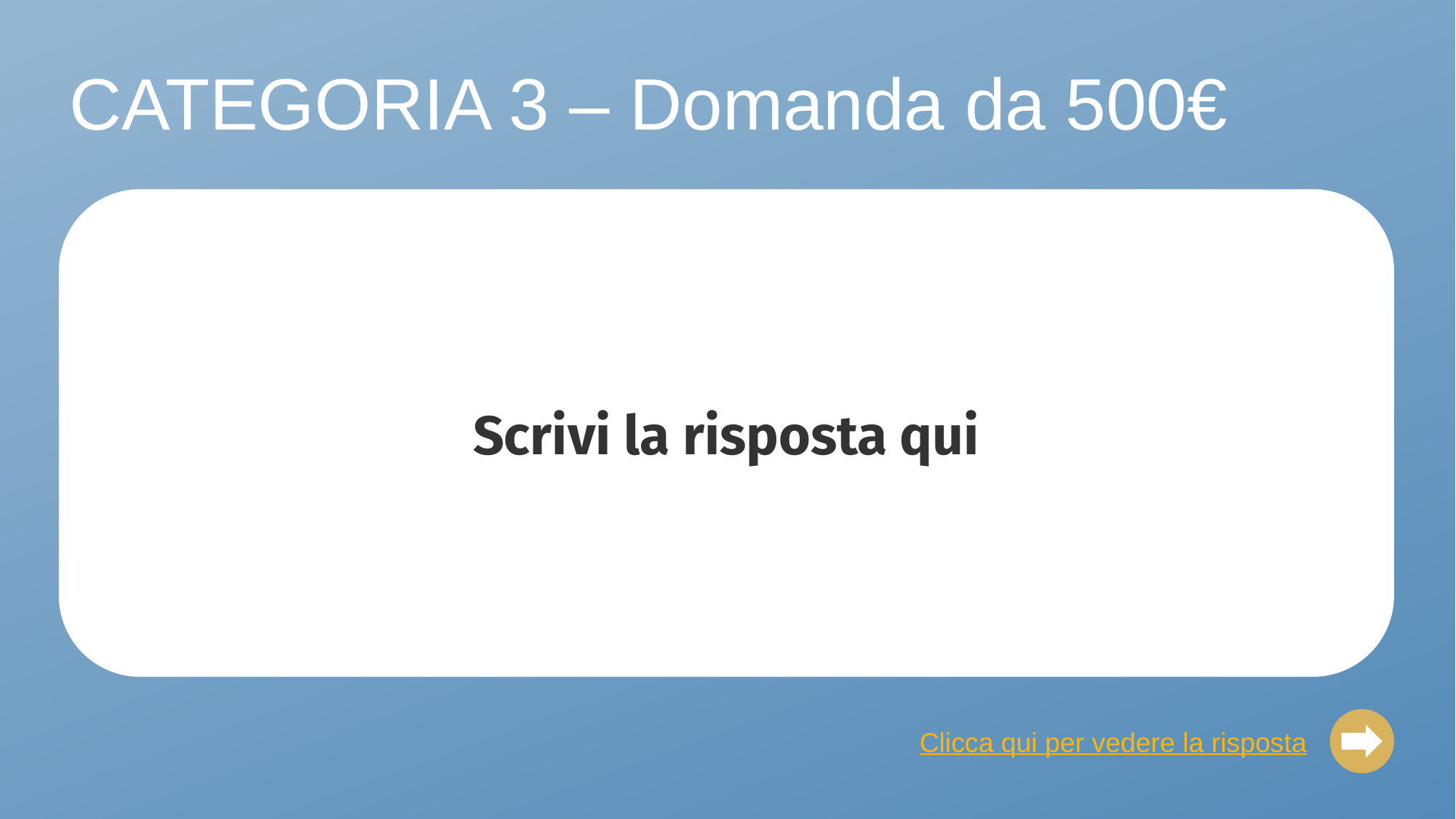

# CATEGORIA 3 – Domanda da 500€
Scrivi la risposta qui

Clicca qui per vedere la risposta